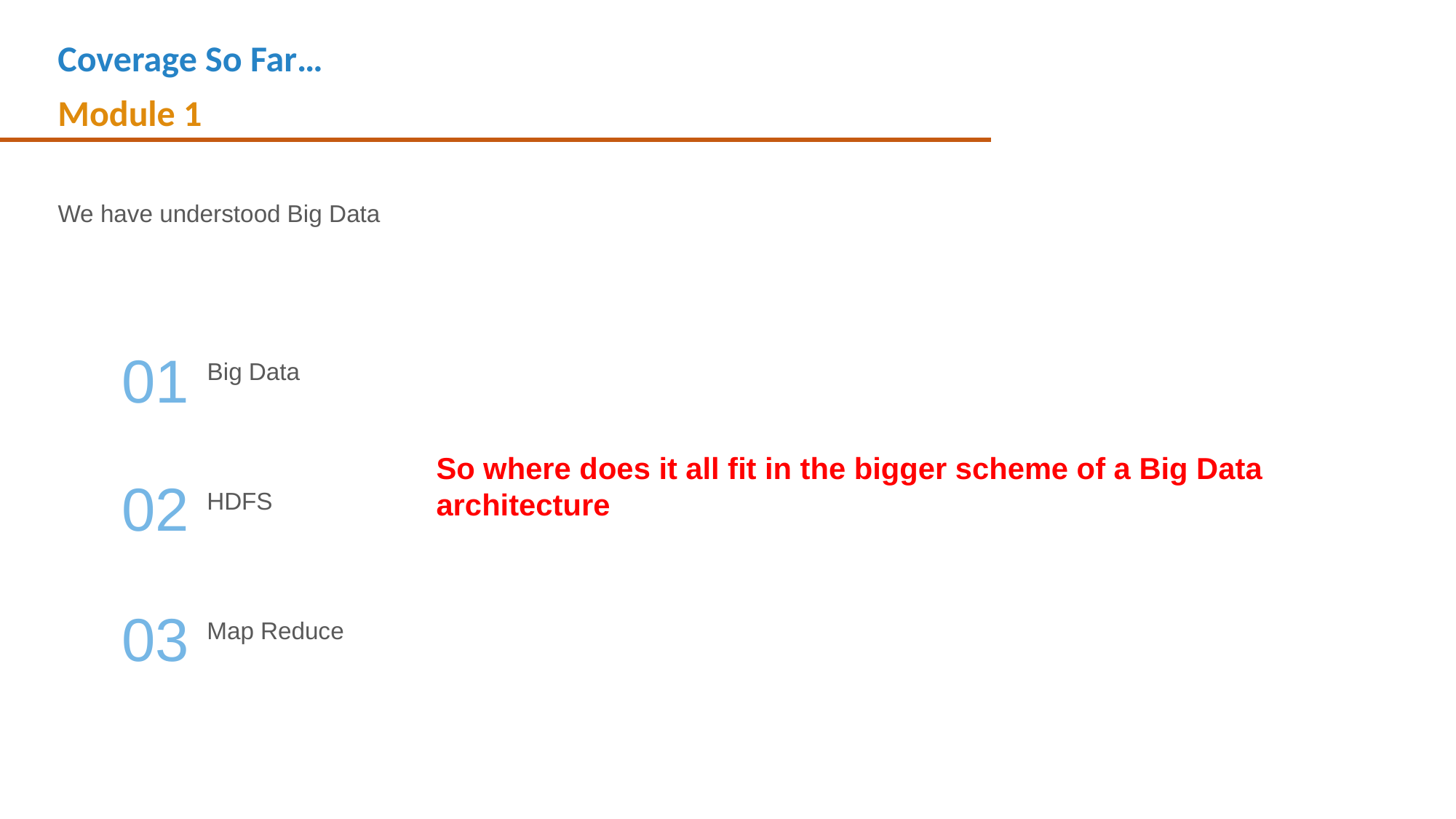

Coverage So Far…
Module 1
We have understood Big Data

01
Big Data
So where does it all fit in the bigger scheme of a Big Data architecture
02
HDFS
03
Map Reduce